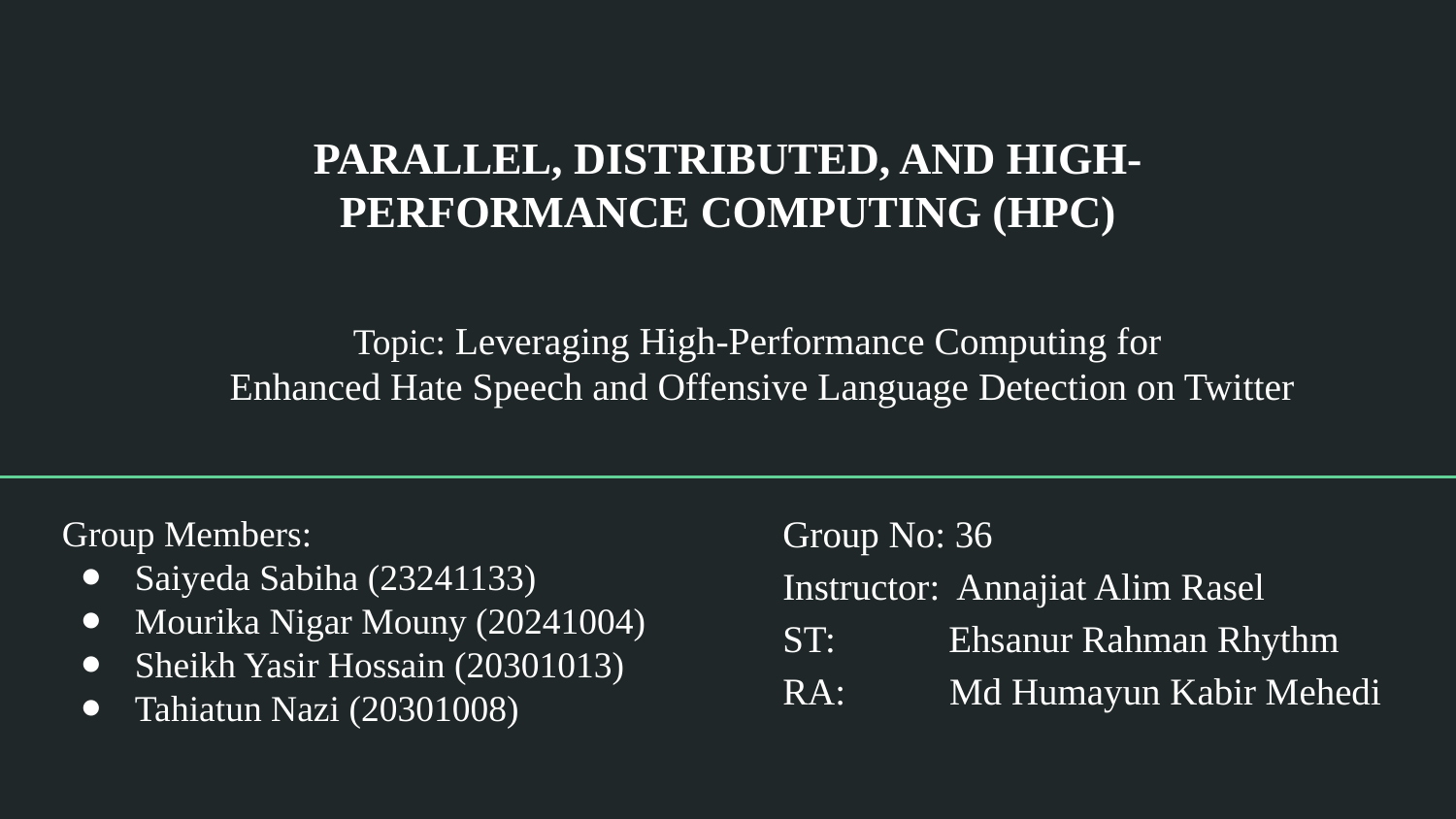

PARALLEL, DISTRIBUTED, AND HIGH-PERFORMANCE COMPUTING (HPC)

Topic: Leveraging High-Performance Computing for
Enhanced Hate Speech and Offensive Language Detection on Twitter
Group Members:
Saiyeda Sabiha (23241133)
Mourika Nigar Mouny (20241004)
Sheikh Yasir Hossain (20301013)
Tahiatun Nazi (20301008)
Group No: 36
Instructor:  Annajiat Alim Rasel
ST:            Ehsanur Rahman Rhythm
RA:           Md Humayun Kabir Mehedi